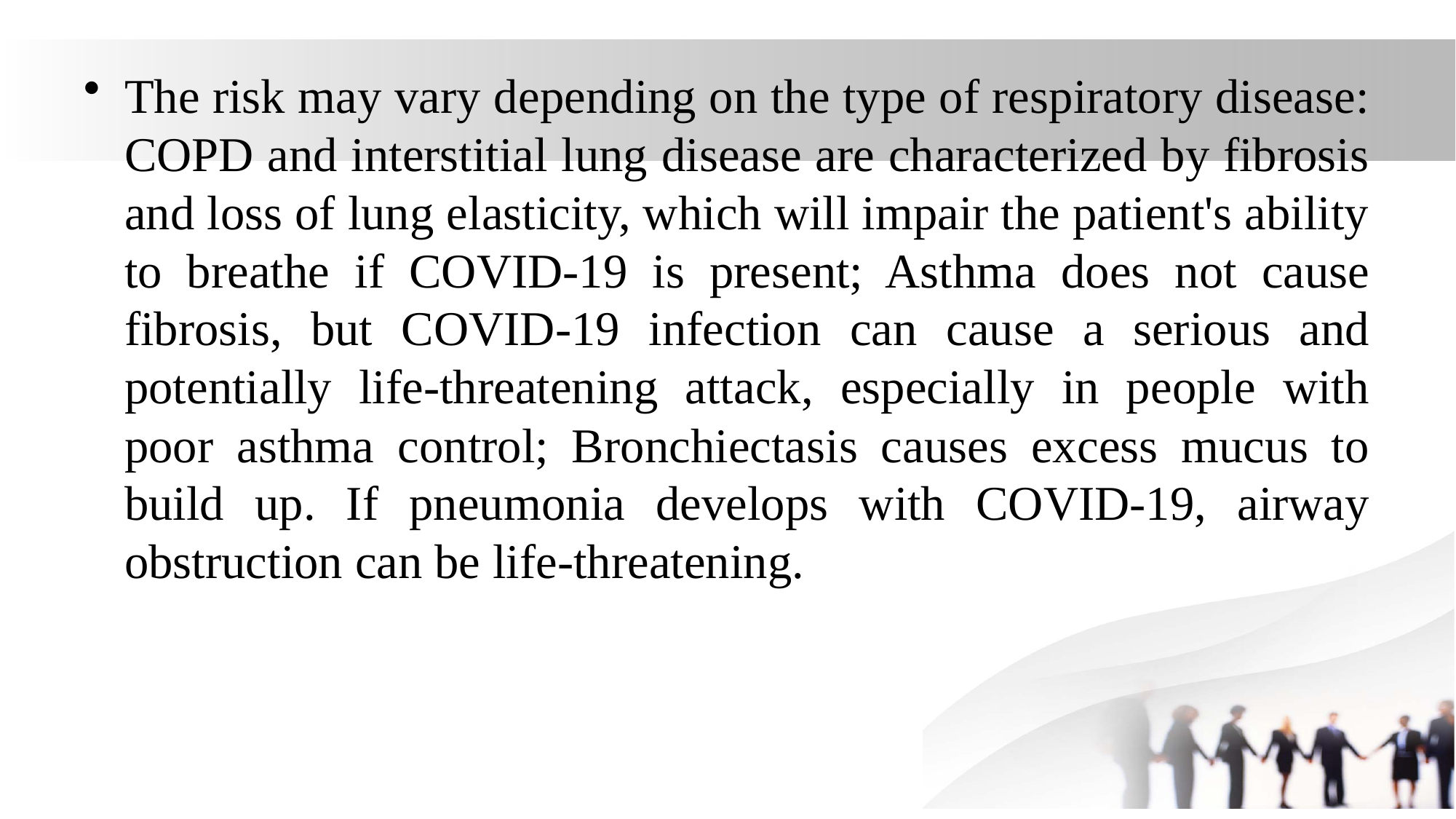

#
The risk may vary depending on the type of respiratory disease: COPD and interstitial lung disease are characterized by fibrosis and loss of lung elasticity, which will impair the patient's ability to breathe if COVID-19 is present; Asthma does not cause fibrosis, but COVID-19 infection can cause a serious and potentially life-threatening attack, especially in people with poor asthma control; Bronchiectasis causes excess mucus to build up. If pneumonia develops with COVID-19, airway obstruction can be life-threatening.